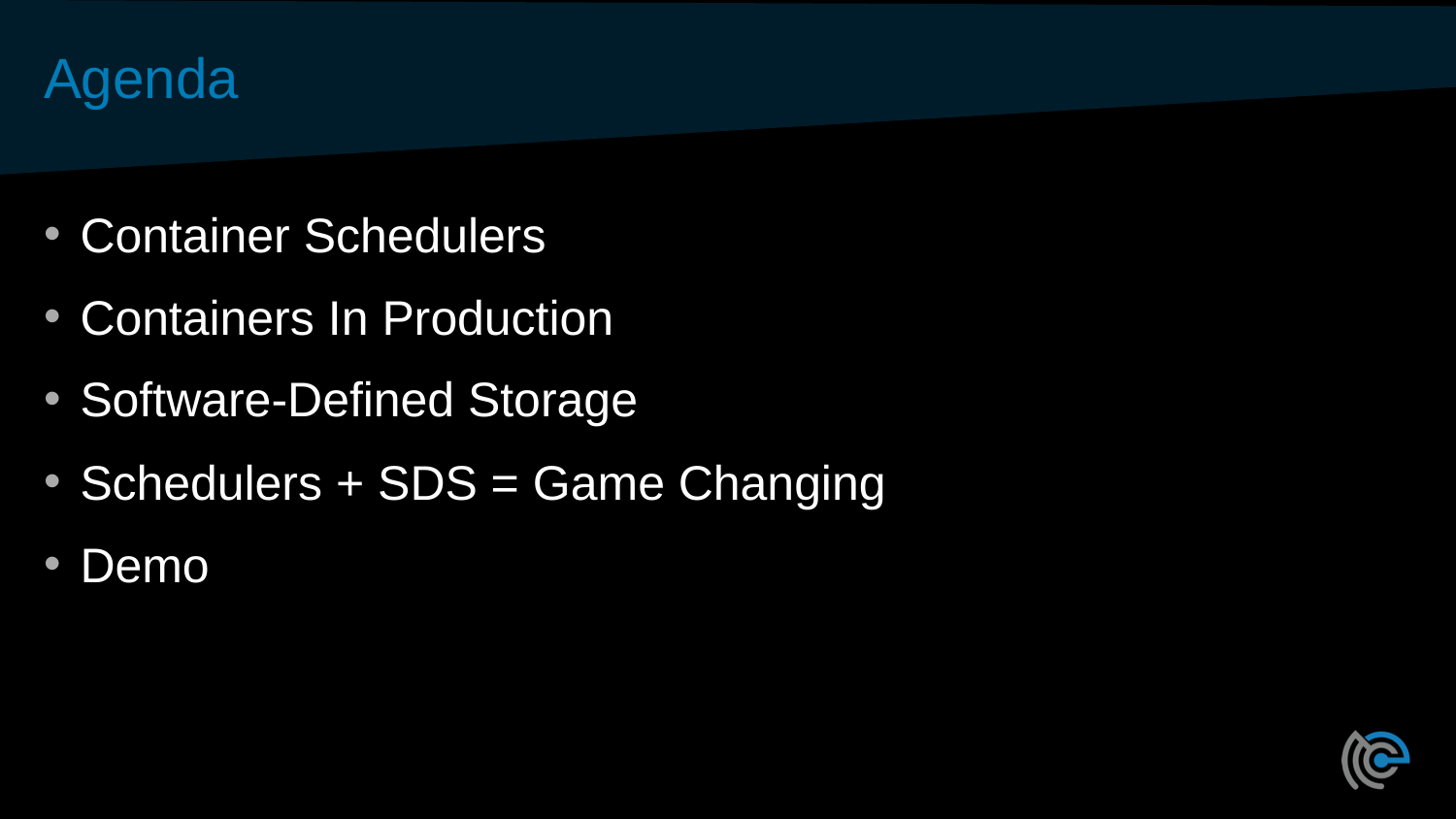

# Agenda
Container Schedulers
Containers In Production
Software-Defined Storage
Schedulers + SDS = Game Changing
Demo